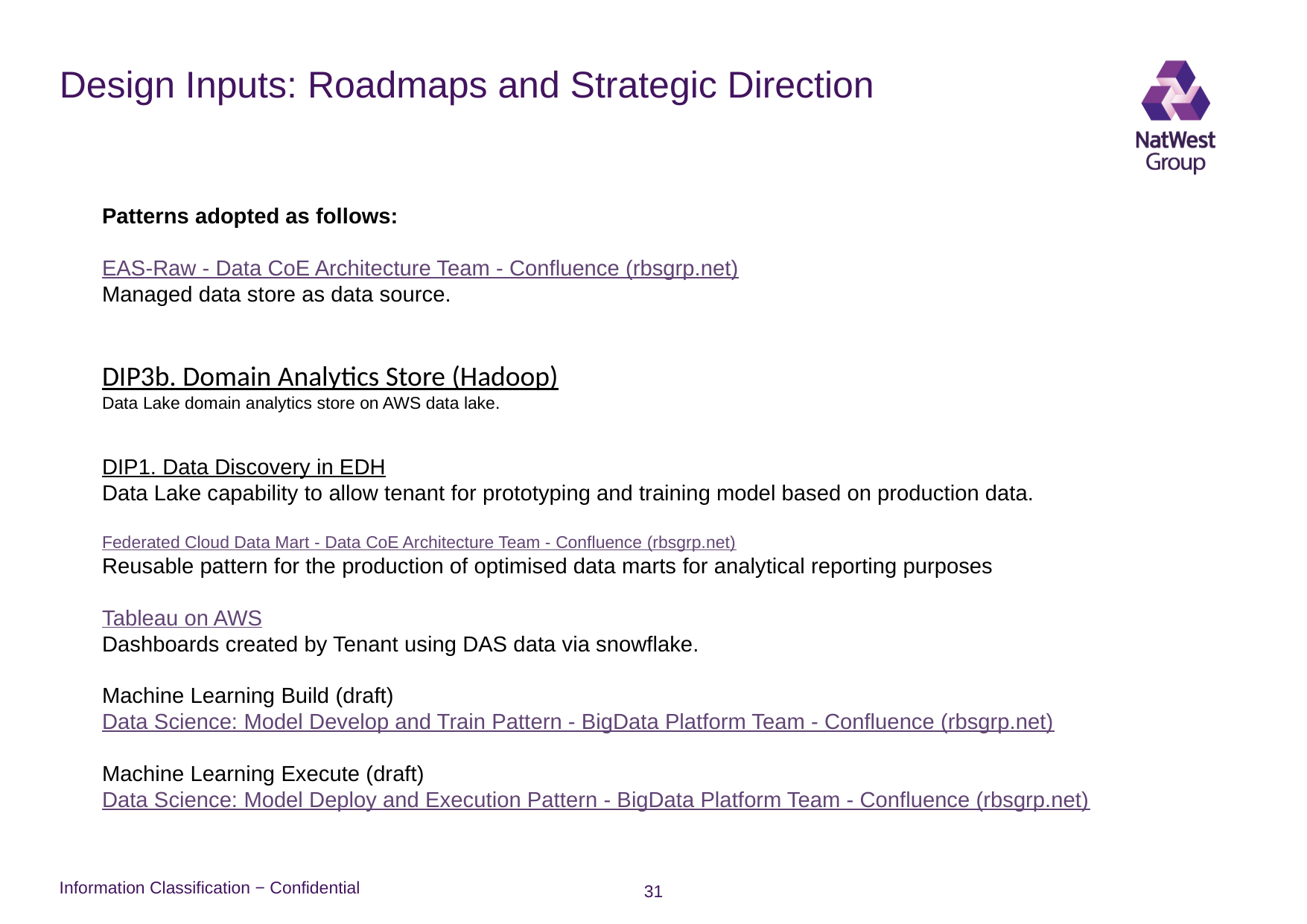

# Design Inputs: Roadmaps and Strategic Direction
Patterns adopted as follows:

EAS-Raw - Data CoE Architecture Team - Confluence (rbsgrp.net)
Managed data store as data source.

DIP3b. Domain Analytics Store (Hadoop)
Data Lake domain analytics store on AWS data lake.

DIP1. Data Discovery in EDH
Data Lake capability to allow tenant for prototyping and training model based on production data.

Federated Cloud Data Mart - Data CoE Architecture Team - Confluence (rbsgrp.net)
Reusable pattern for the production of optimised data marts for analytical reporting purposes

Tableau on AWS
Dashboards created by Tenant using DAS data via snowflake.

Machine Learning Build (draft)
Data Science: Model Develop and Train Pattern - BigData Platform Team - Confluence (rbsgrp.net)

Machine Learning Execute (draft)
Data Science: Model Deploy and Execution Pattern - BigData Platform Team - Confluence (rbsgrp.net)
31